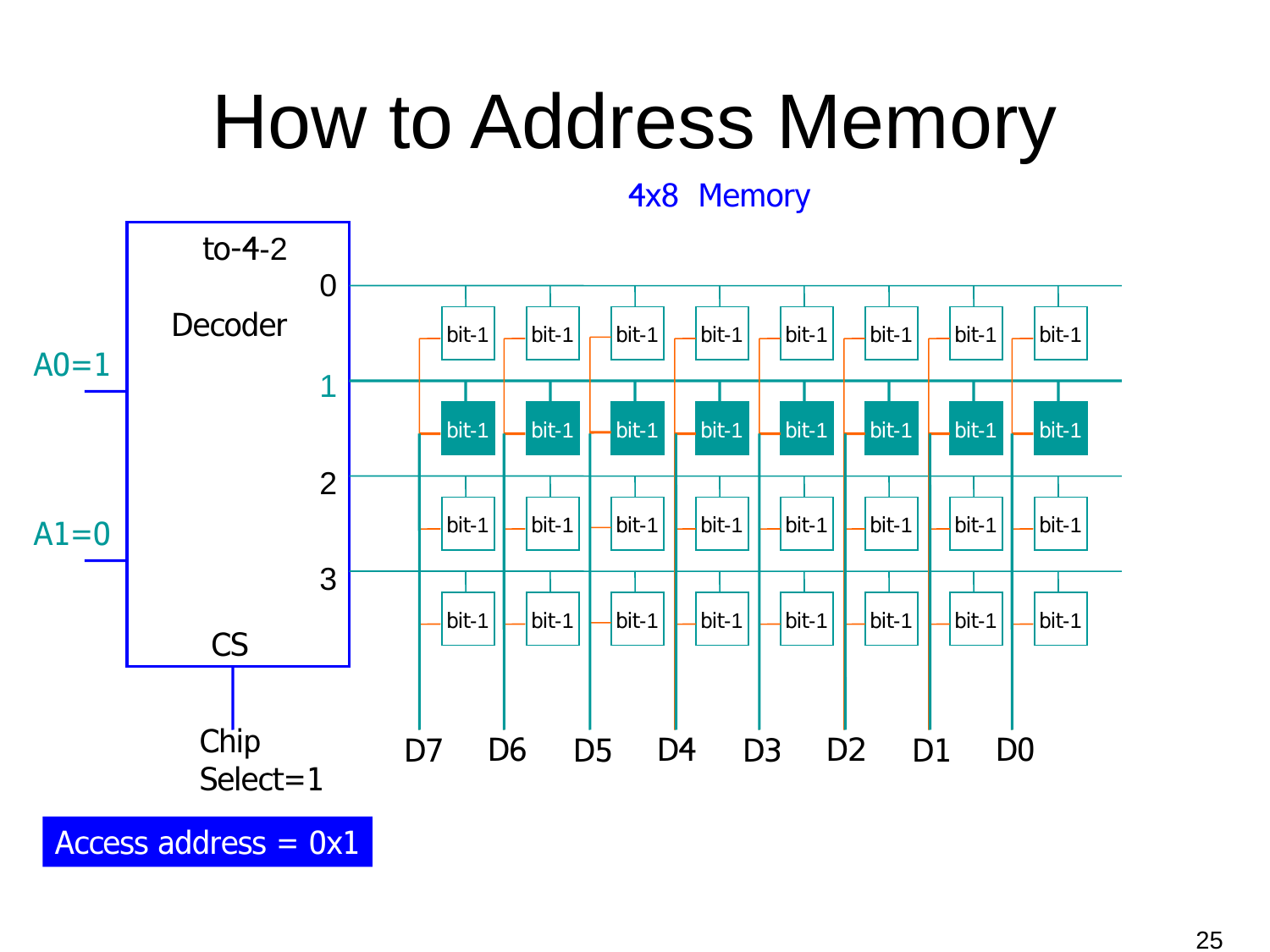

# How to Address Memory
4x8  Memory
2-to-4

Decoder

0

1-bit

1-bit

1-bit

1-bit

1-bit

1-bit

1-bit

1-bit

A0=1

1

1-bit
1-bit
1-bit
1-bit
1-bit
1-bit
1-bit
1-bit

2

1-bit

1-bit

1-bit

1-bit

1-bit

1-bit

1-bit

1-bit
A1=0

3

1-bit

1-bit

1-bit

1-bit

1-bit

1-bit

1-bit

1-bit
CS

Chip
Select=1
D6
D4
D2
D0
D7
D5
D3
D1
Access address = 0x1
25